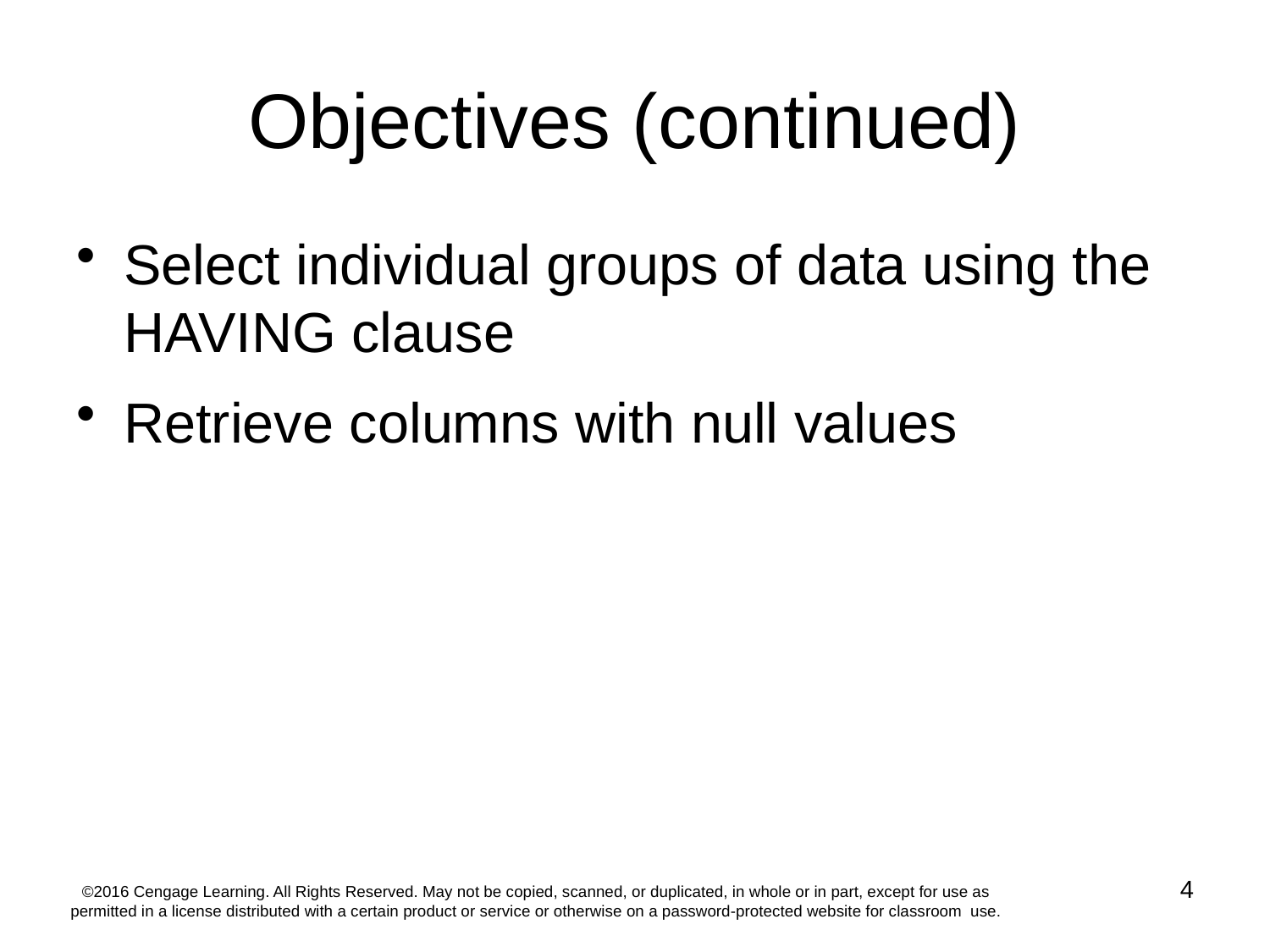

# Objectives (continued)
Select individual groups of data using the HAVING clause
Retrieve columns with null values
4
©2016 Cengage Learning. All Rights Reserved. May not be copied, scanned, or duplicated, in whole or in part, except for use as permitted in a license distributed with a certain product or service or otherwise on a password-protected website for classroom  use.